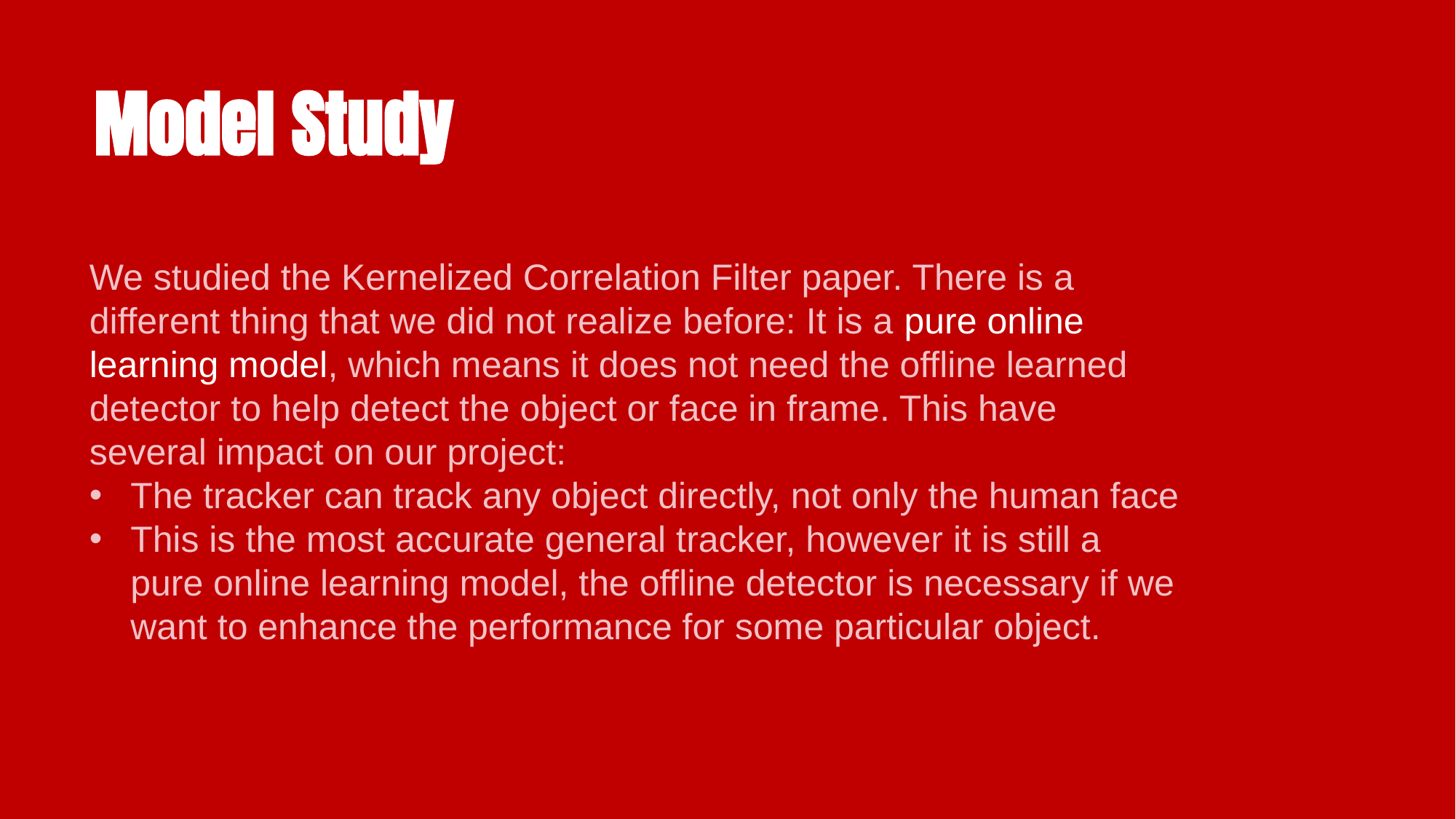

Model Study
We studied the Kernelized Correlation Filter paper. There is a different thing that we did not realize before: It is a pure online learning model, which means it does not need the offline learned detector to help detect the object or face in frame. This have several impact on our project:
The tracker can track any object directly, not only the human face
This is the most accurate general tracker, however it is still a pure online learning model, the offline detector is necessary if we want to enhance the performance for some particular object.